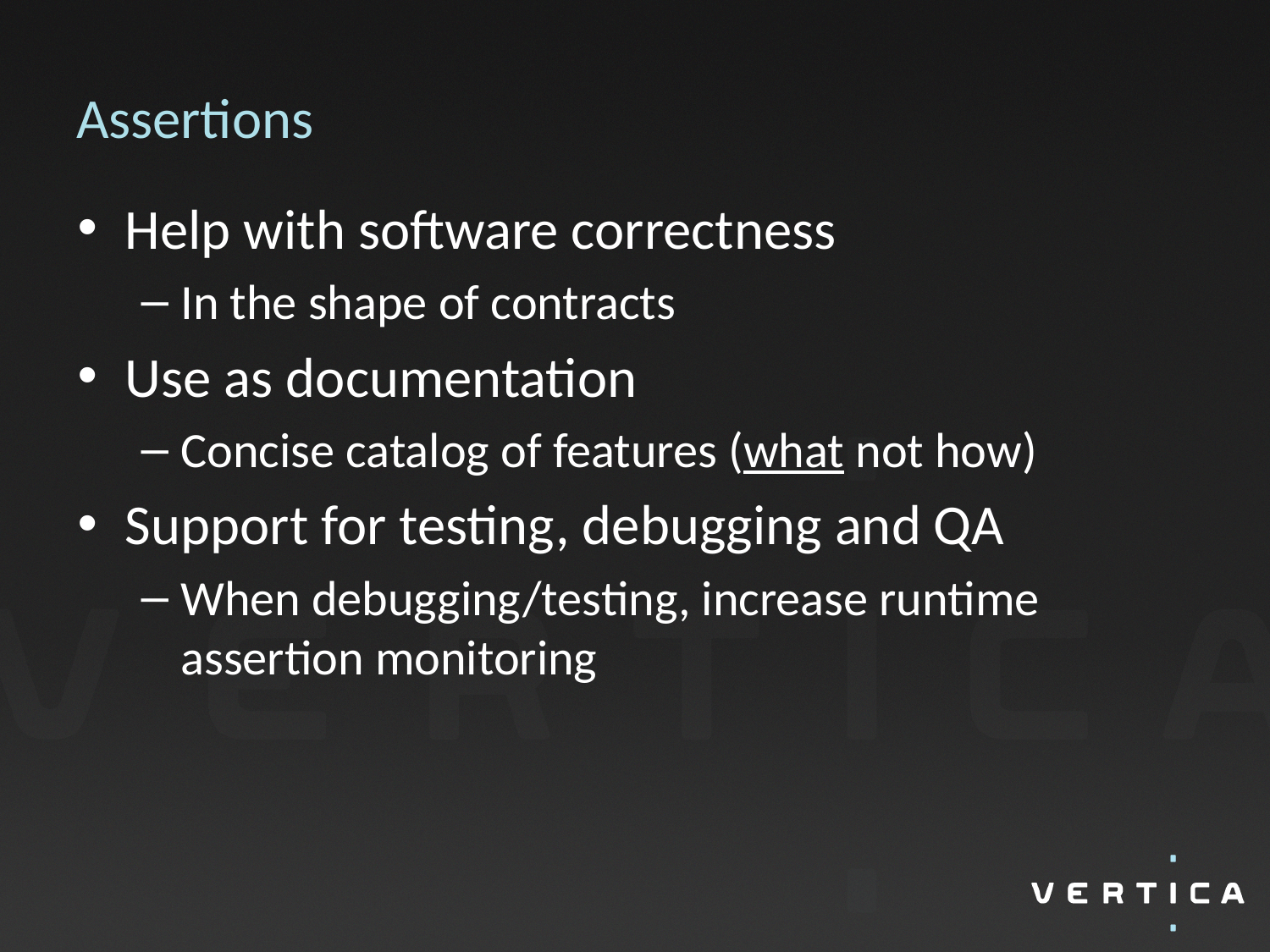

# Assertions
Help with software correctness
In the shape of contracts
Use as documentation
Concise catalog of features (what not how)
Support for testing, debugging and QA
When debugging/testing, increase runtime assertion monitoring